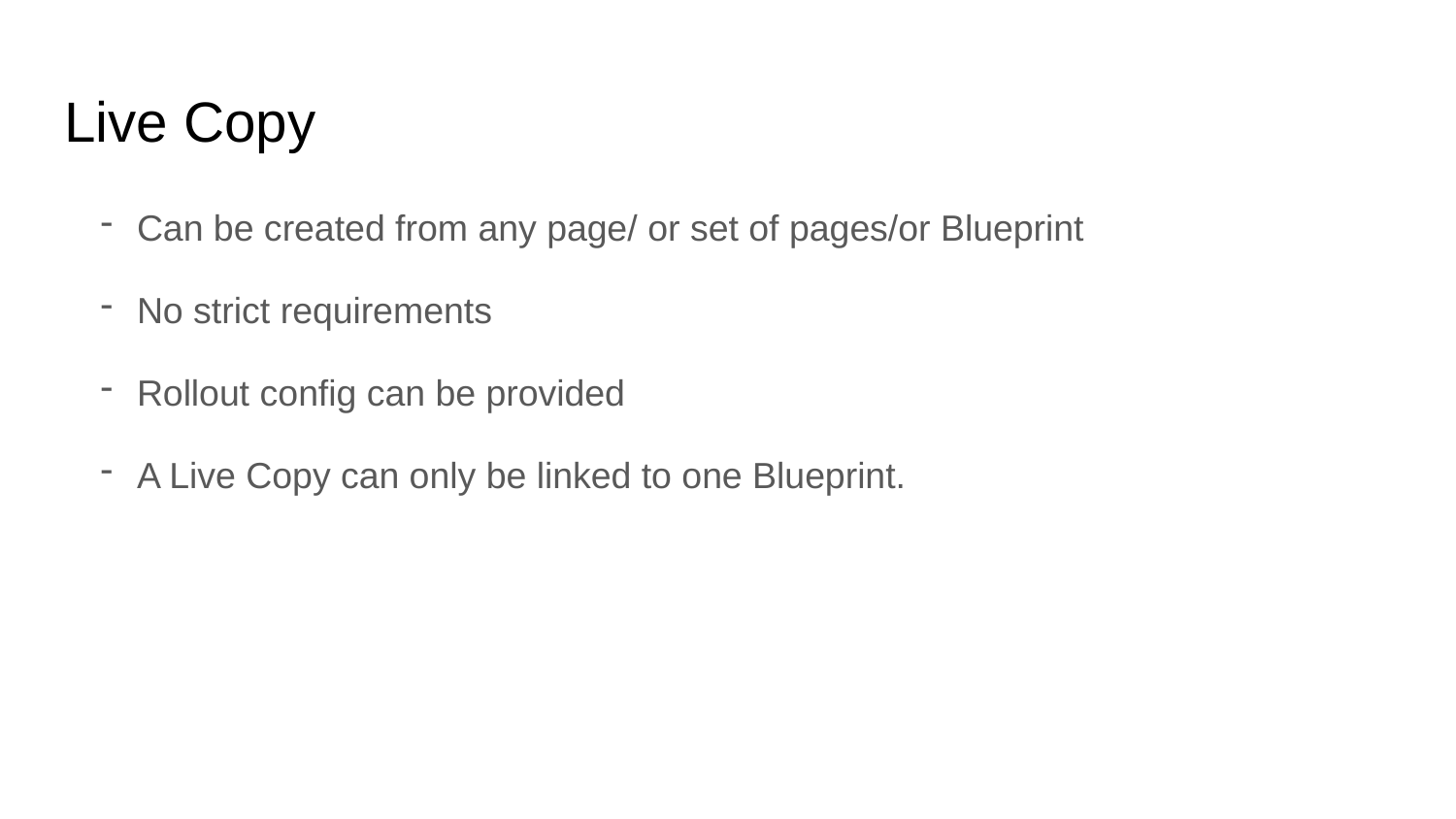

# Live Copy
Can be created from any page/ or set of pages/or Blueprint
No strict requirements
Rollout config can be provided
A Live Copy can only be linked to one Blueprint.